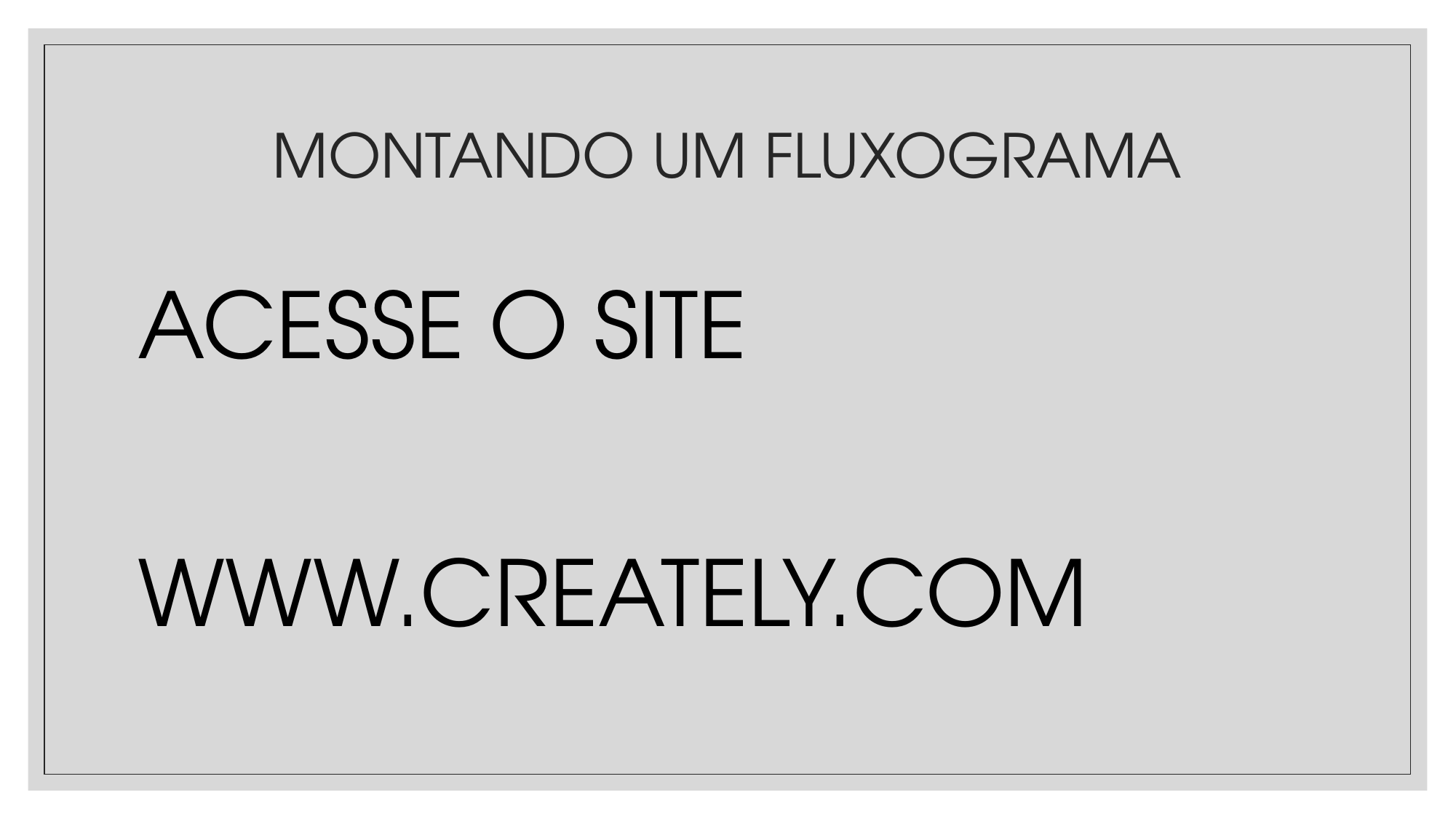

# MONTANDO UM FLUXOGRAMA
ACESSE O SITE

WWW.CREATELY.COM